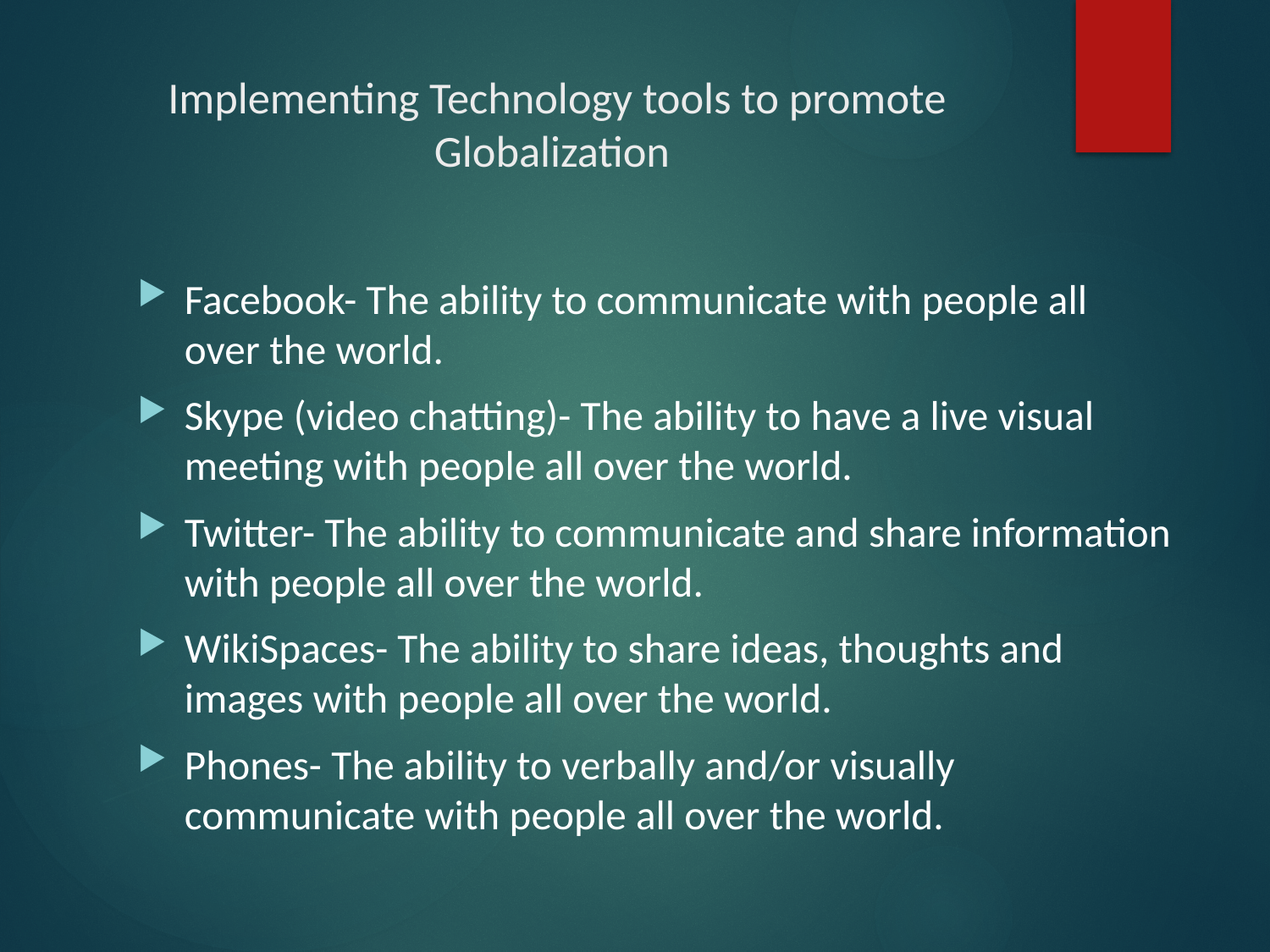

# Implementing Technology tools to promote Globalization
Facebook- The ability to communicate with people all over the world.
Skype (video chatting)- The ability to have a live visual meeting with people all over the world.
Twitter- The ability to communicate and share information with people all over the world.
WikiSpaces- The ability to share ideas, thoughts and images with people all over the world.
Phones- The ability to verbally and/or visually communicate with people all over the world.